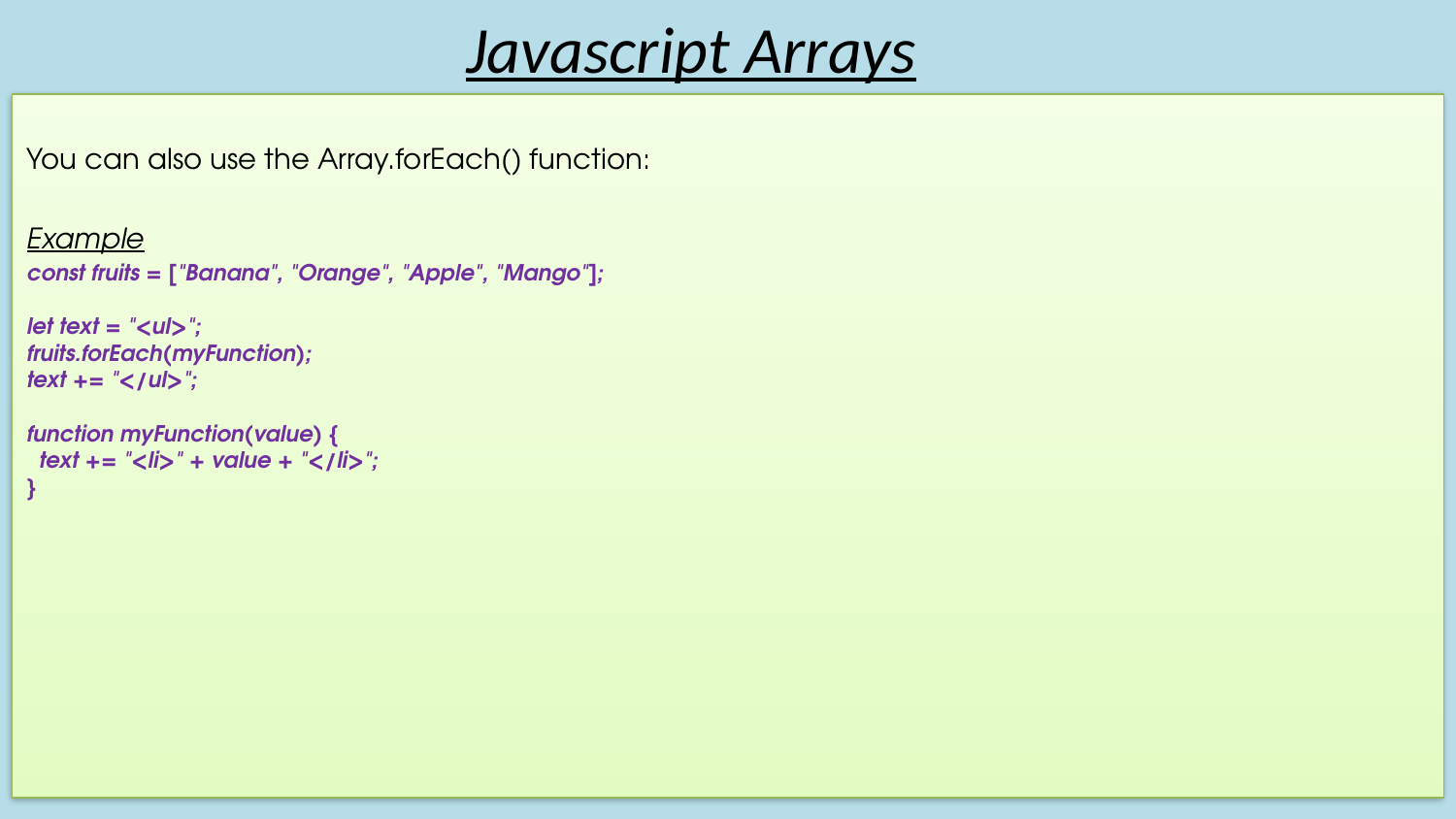

# Javascript Arrays

You can also use the Array.forEach() function:

Example
const fruits = ["Banana", "Orange", "Apple", "Mango"];
let text = "<ul>";
fruits.forEach(myFunction);
text += "</ul>";
function myFunction(value) {
  text += "<li>" + value + "</li>";
}